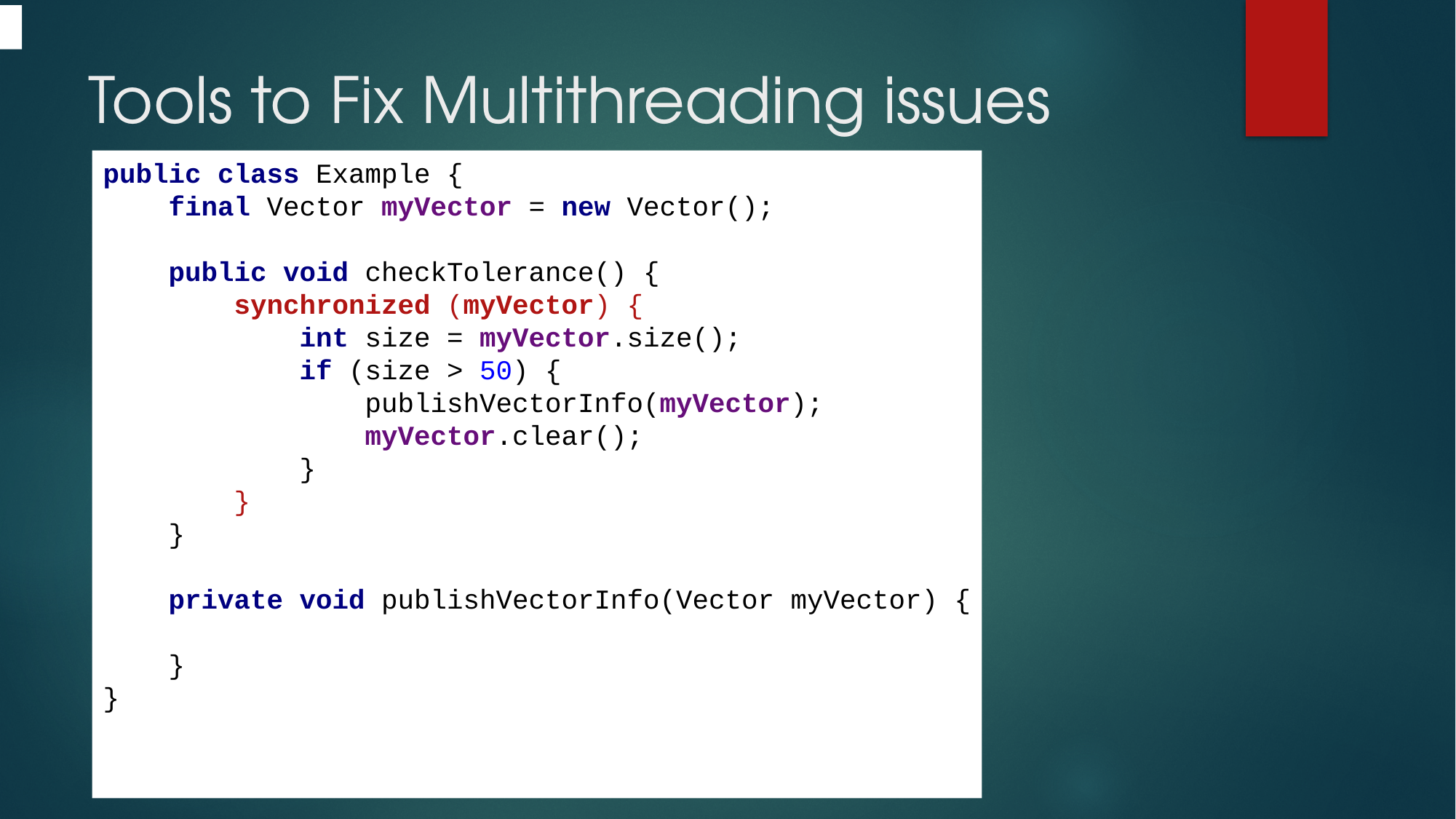

# Tools to Fix Multithreading issues
public class Example {
    final Vector myVector = new Vector();
    public void checkTolerance() {
        synchronized (myVector) {
            int size = myVector.size();
            if (size > 50) {
                publishVectorInfo(myVector);
                myVector.clear();
            }
        }
    }
    private void publishVectorInfo(Vector myVector) {
    }
}